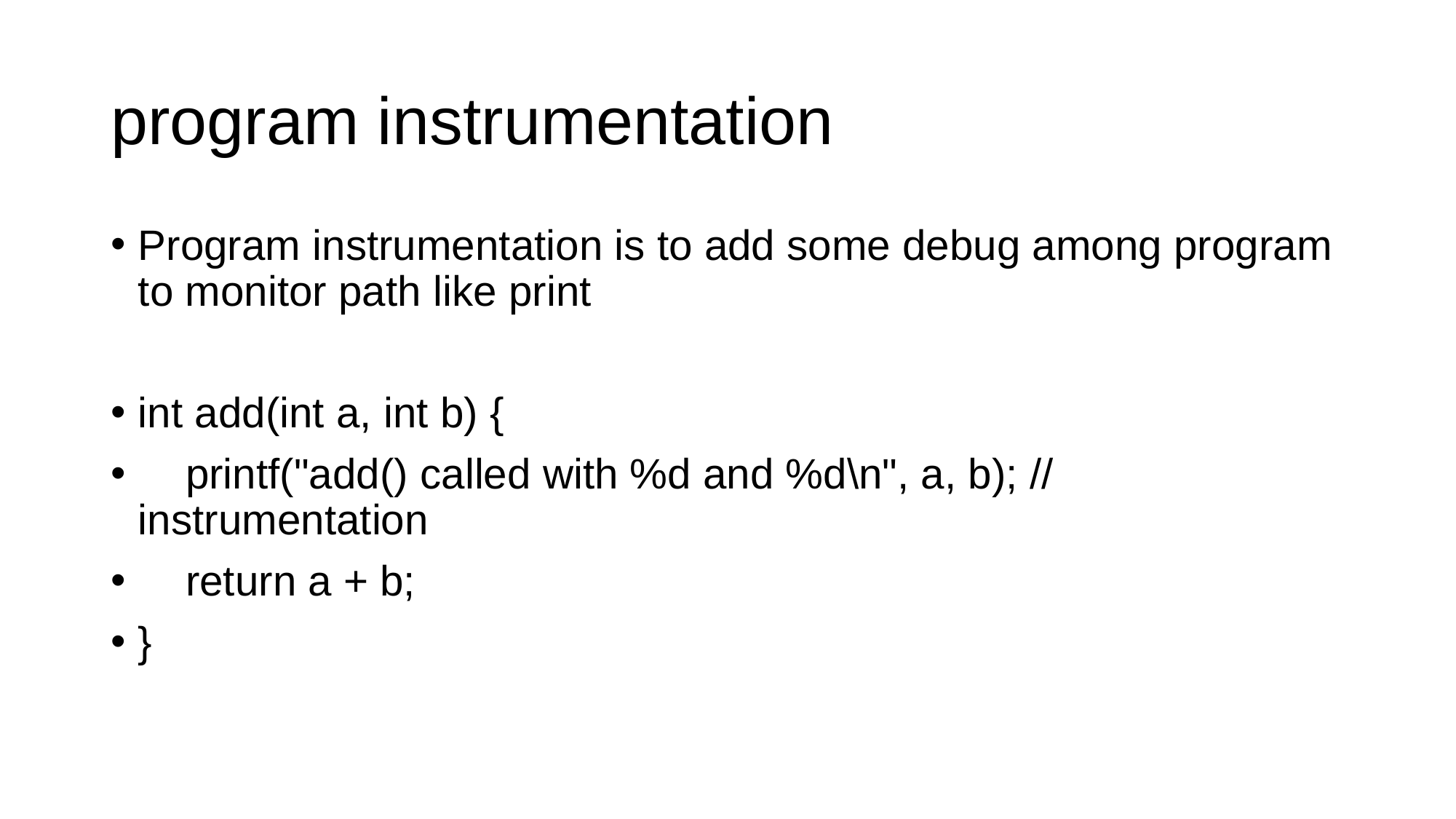

# program instrumentation
Program instrumentation is to add some debug among program to monitor path like print

int add(int a, int b) {
    printf("add() called with %d and %d\n", a, b); // instrumentation
    return a + b;
}